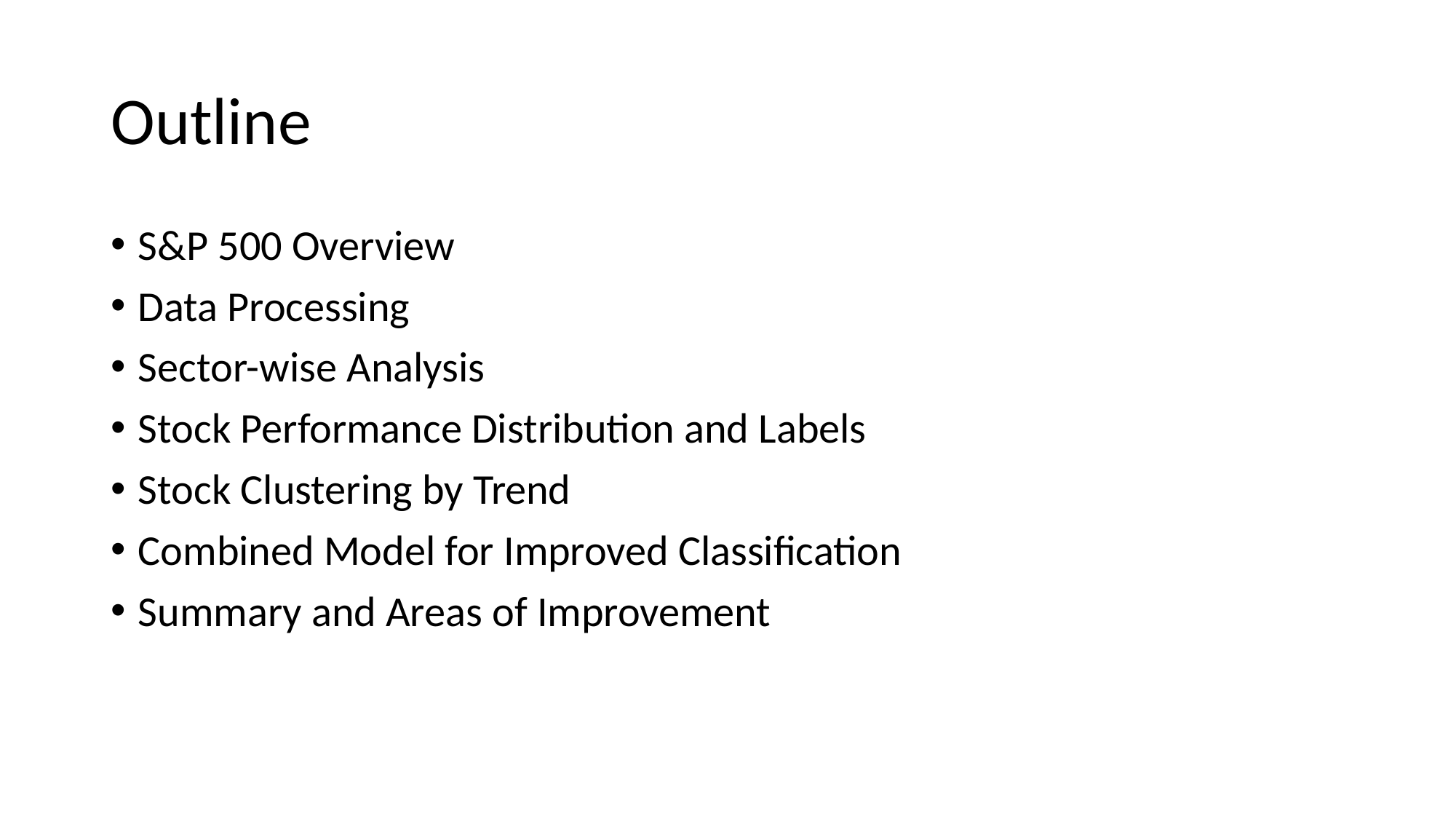

# Outline
S&P 500 Overview
Data Processing
Sector-wise Analysis
Stock Performance Distribution and Labels
Stock Clustering by Trend
Combined Model for Improved Classification
Summary and Areas of Improvement